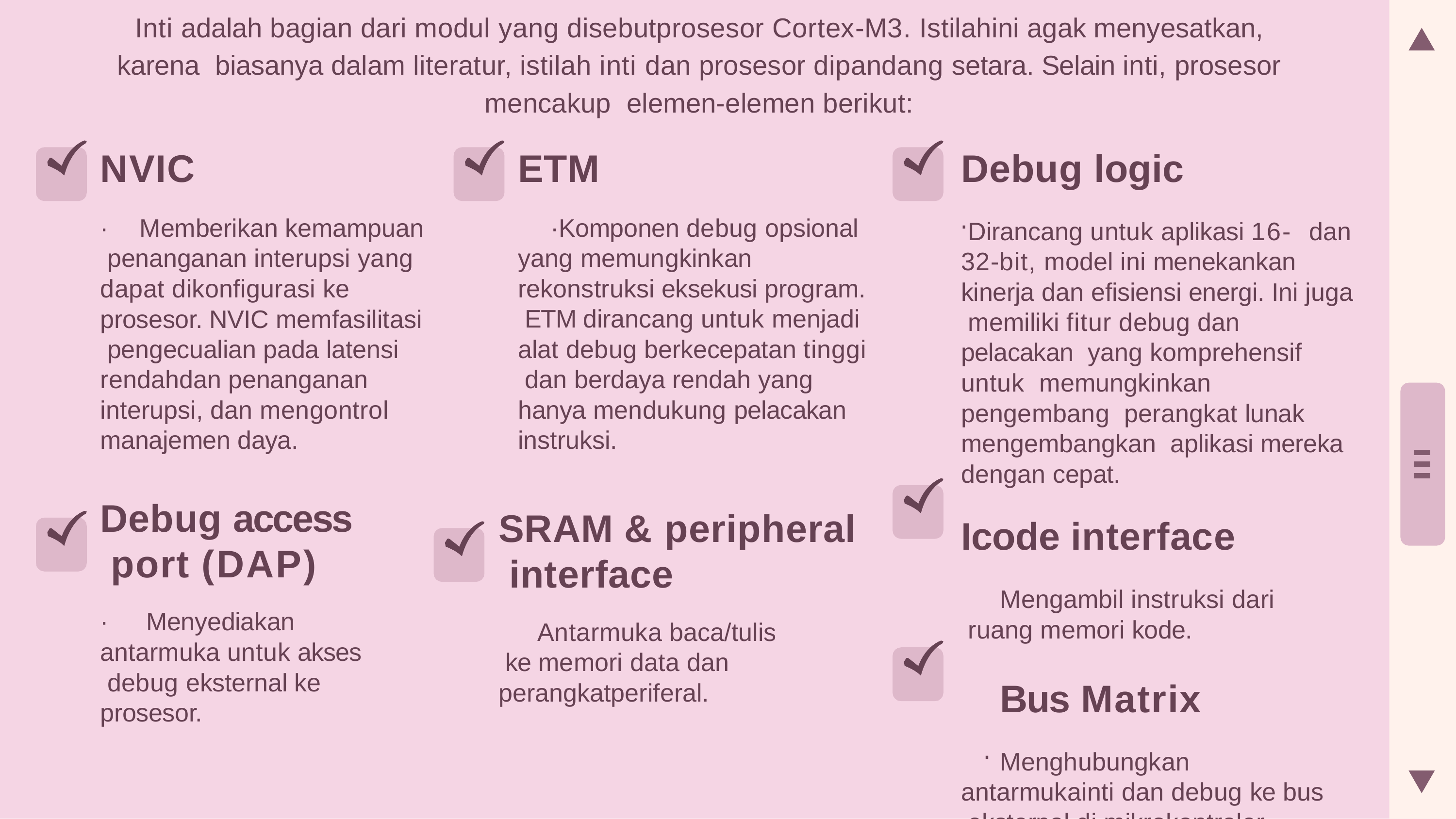

# Inti adalah bagian dari modul yang disebutprosesor Cortex-M3. Istilahini agak menyesatkan, karena  biasanya dalam literatur, istilah inti dan prosesor dipandang setara. Selain inti, prosesor mencakup  elemen-elemen berikut:

NVIC
·	Memberikan kemampuan  penanganan interupsi yang
ETM
·Komponen debug opsional  yang memungkinkan  rekonstruksi eksekusi program.  ETM dirancang untuk menjadi  alat debug berkecepatan tinggi  dan berdaya rendah yang  hanya mendukung pelacakan  instruksi.
Debug logic
Dirancang untuk aplikasi 16-  dan 32-bit, model ini menekankan  kinerja dan efisiensi energi. Ini juga  memiliki fitur debug dan pelacakan  yang komprehensif untuk  memungkinkan pengembang  perangkat lunak mengembangkan  aplikasi mereka dengan cepat.
Icode interface
Mengambil instruksi dari  ruang memori kode.
Bus Matrix
Menghubungkan  antarmukainti dan debug ke bus  eksternal di mikrokontroler.
dapat dikonfigurasi ke  prosesor. NVIC memfasilitasi  pengecualian pada latensi  rendahdan penanganan  interupsi, dan mengontrol  manajemen daya.

Debug access  port (DAP)
·	Menyediakan  antarmuka untuk akses  debug eksternal ke  prosesor.
SRAM & peripheral  interface
Antarmuka baca/tulis  ke memori data dan  perangkatperiferal.